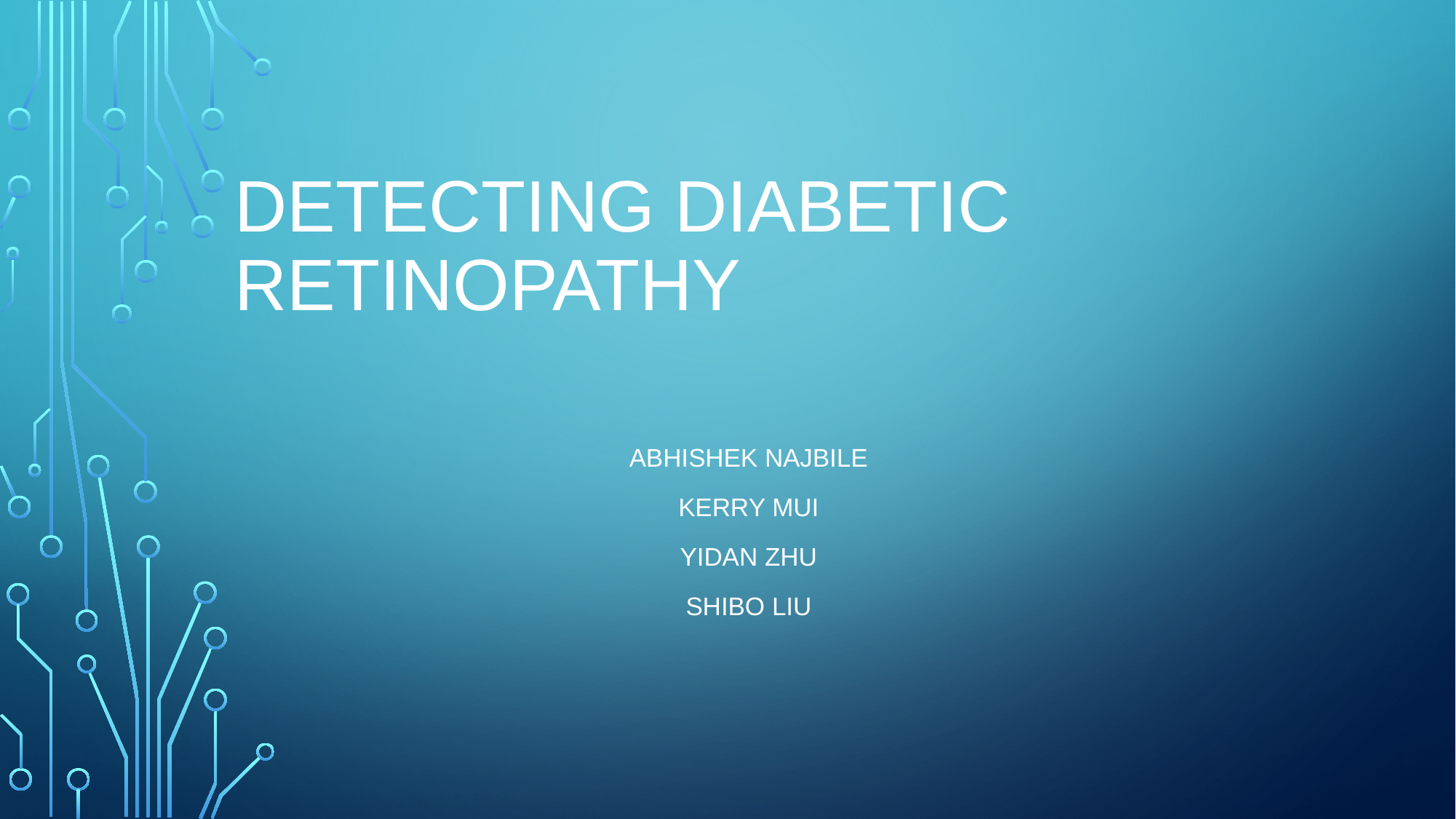

# Detecting Diabetic Retinopathy
Abhishek Najbile
Kerry Mui
Yidan Zhu
Shibo Liu